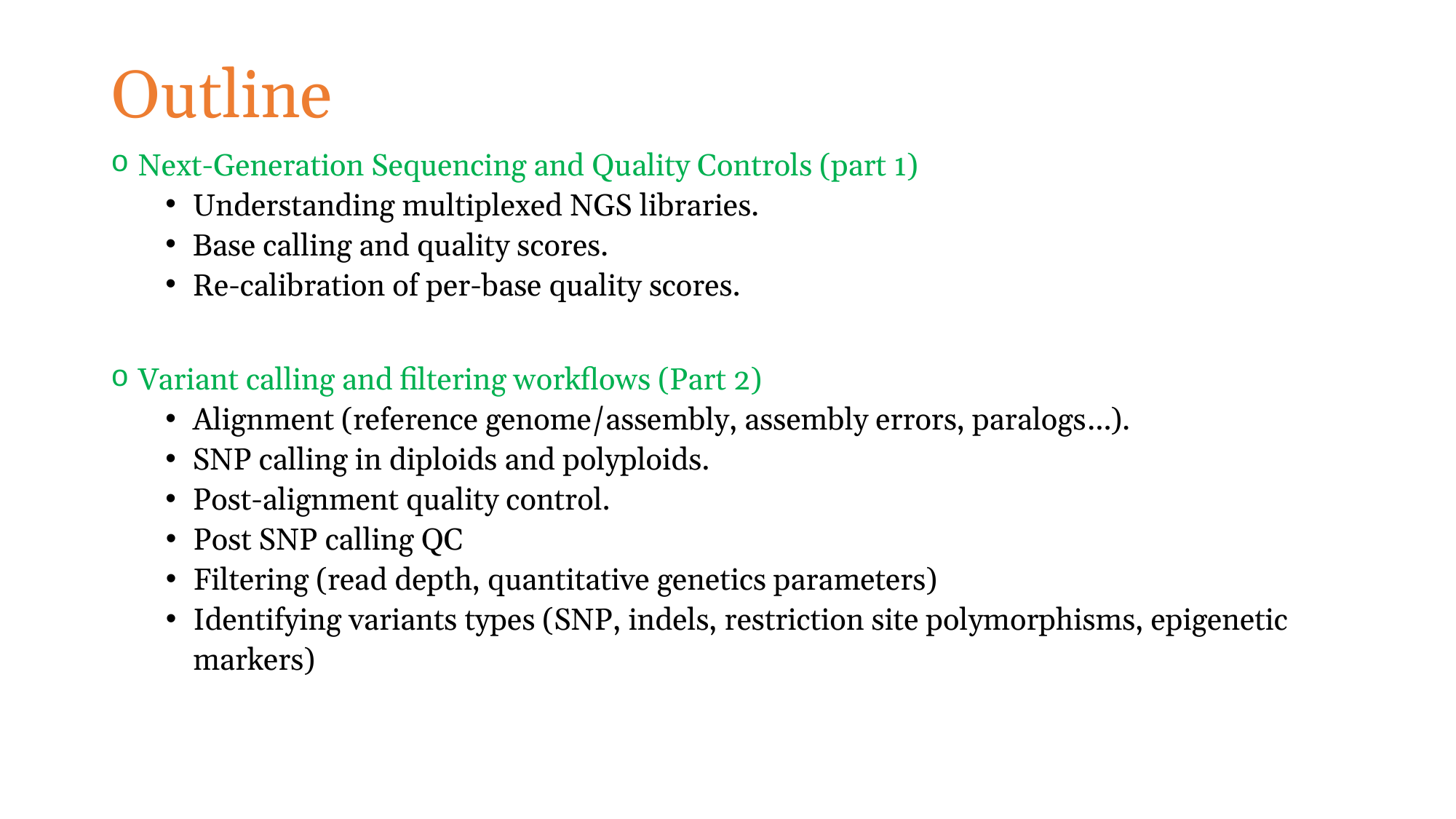

# Outline
Next-Generation Sequencing and Quality Controls (part 1)
Understanding multiplexed NGS libraries.
Base calling and quality scores.
Re-calibration of per-base quality scores.

Variant calling and filtering workflows (Part 2)
Alignment (reference genome/assembly, assembly errors, paralogs…).
SNP calling in diploids and polyploids.
Post-alignment quality control.
Post SNP calling QC
Filtering (read depth, quantitative genetics parameters)
Identifying variants types (SNP, indels, restriction site polymorphisms, epigenetic markers)